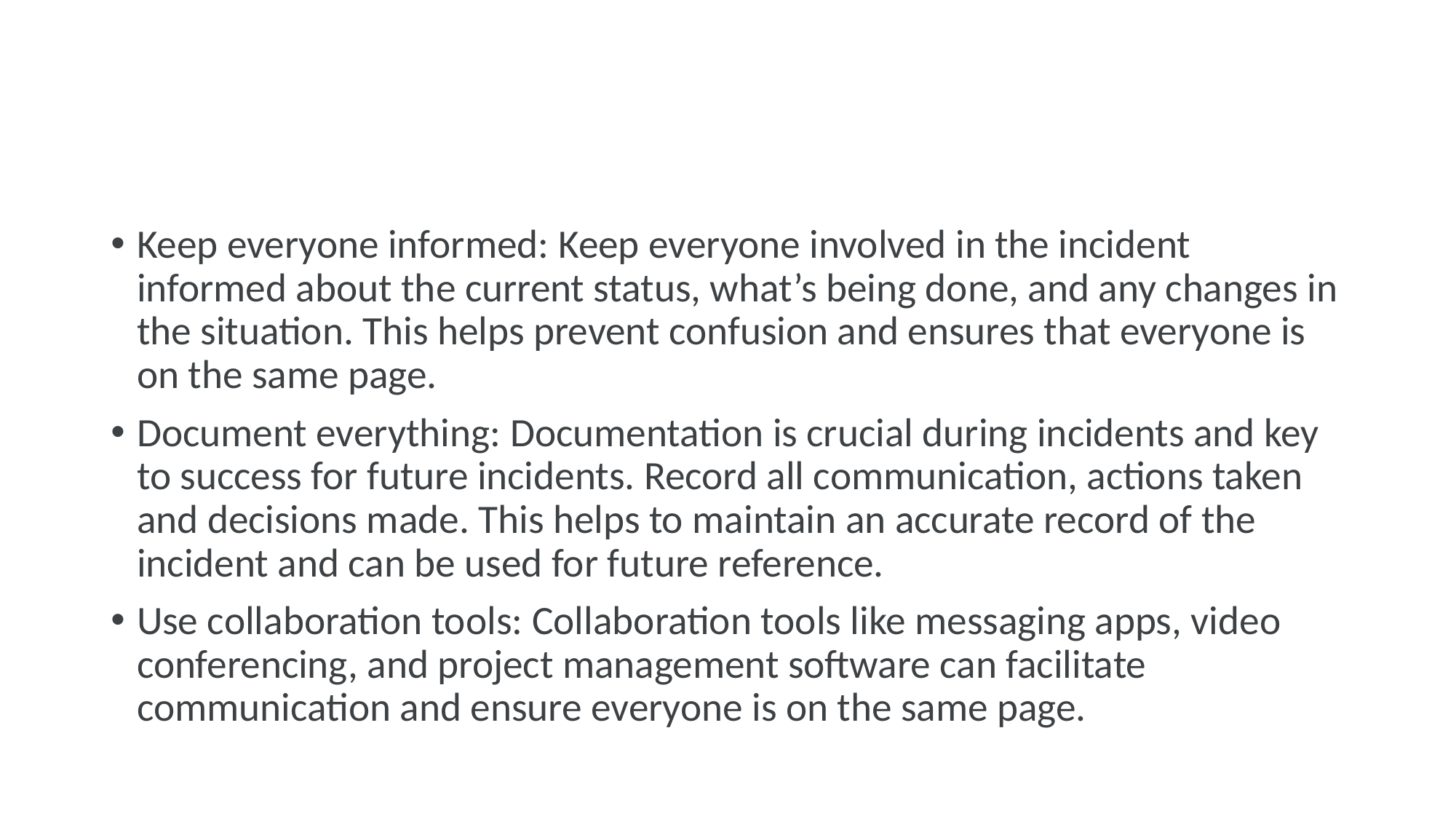

#
Keep everyone informed: Keep everyone involved in the incident informed about the current status, what’s being done, and any changes in the situation. This helps prevent confusion and ensures that everyone is on the same page.
Document everything: Documentation is crucial during incidents and key to success for future incidents. Record all communication, actions taken and decisions made. This helps to maintain an accurate record of the incident and can be used for future reference.
Use collaboration tools: Collaboration tools like messaging apps, video conferencing, and project management software can facilitate communication and ensure everyone is on the same page.